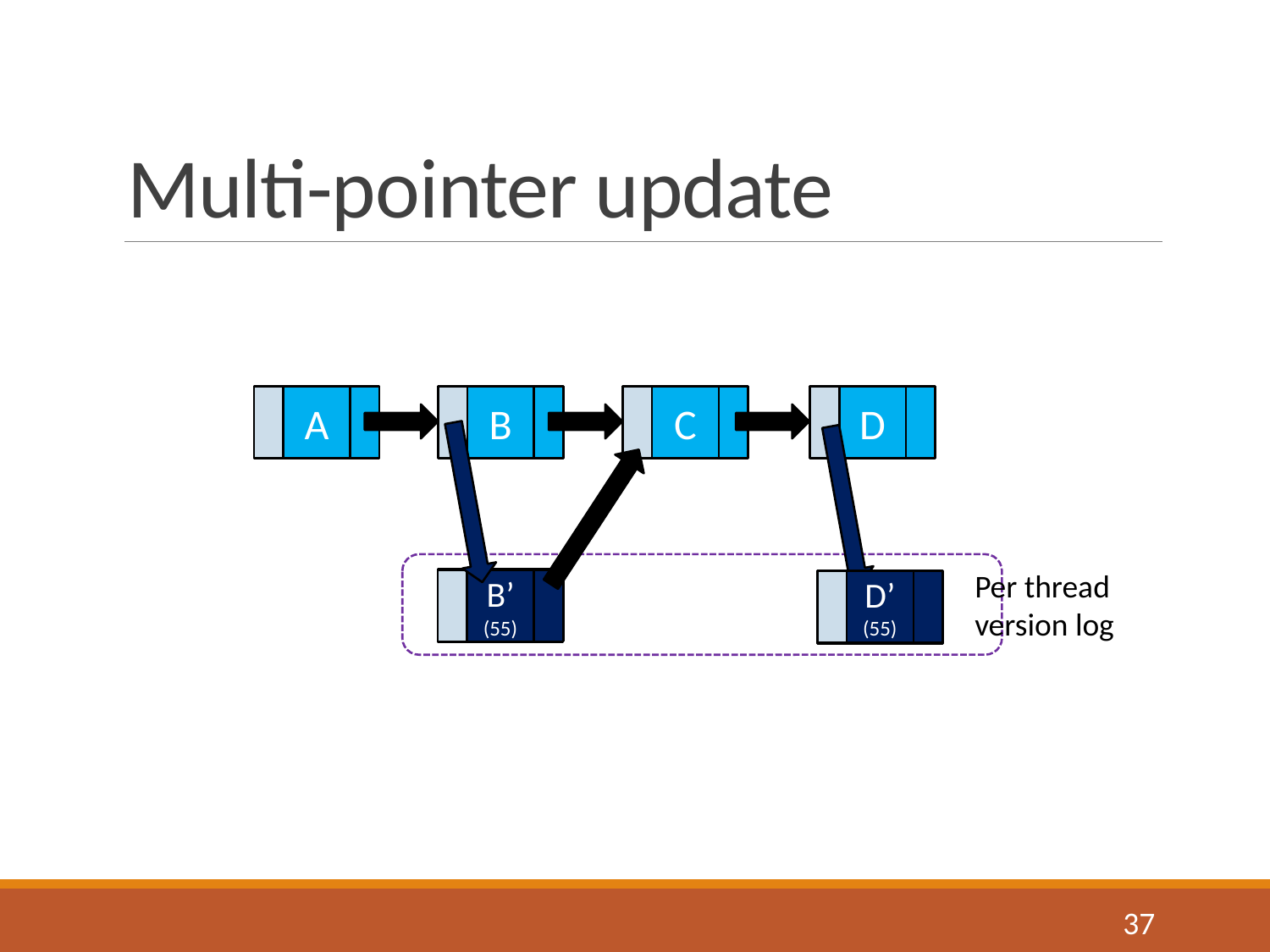

# Multi-pointer update

A

B

C

D

Per thread version log

B’
(∞)

B’
(55)

D’
(55)

D’
(∞)

37